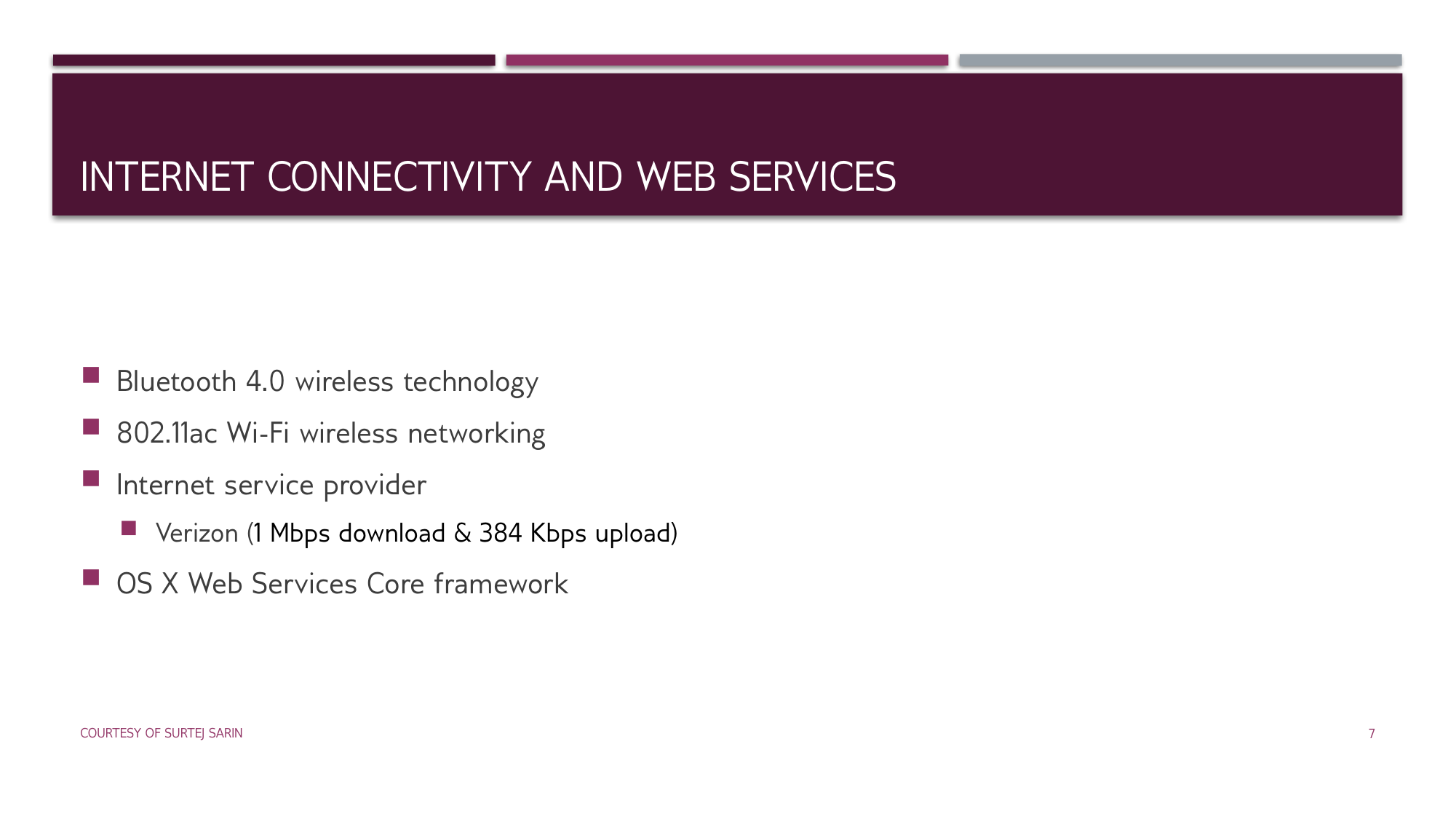

# Internet Connectivity and Web Services
Bluetooth 4.0 wireless technology
802.11ac Wi-Fi wireless networking
Internet service provider
Verizon (1 Mbps download & 384 Kbps upload)
OS X Web Services Core framework
Courtesy of Surtej Sarin
7